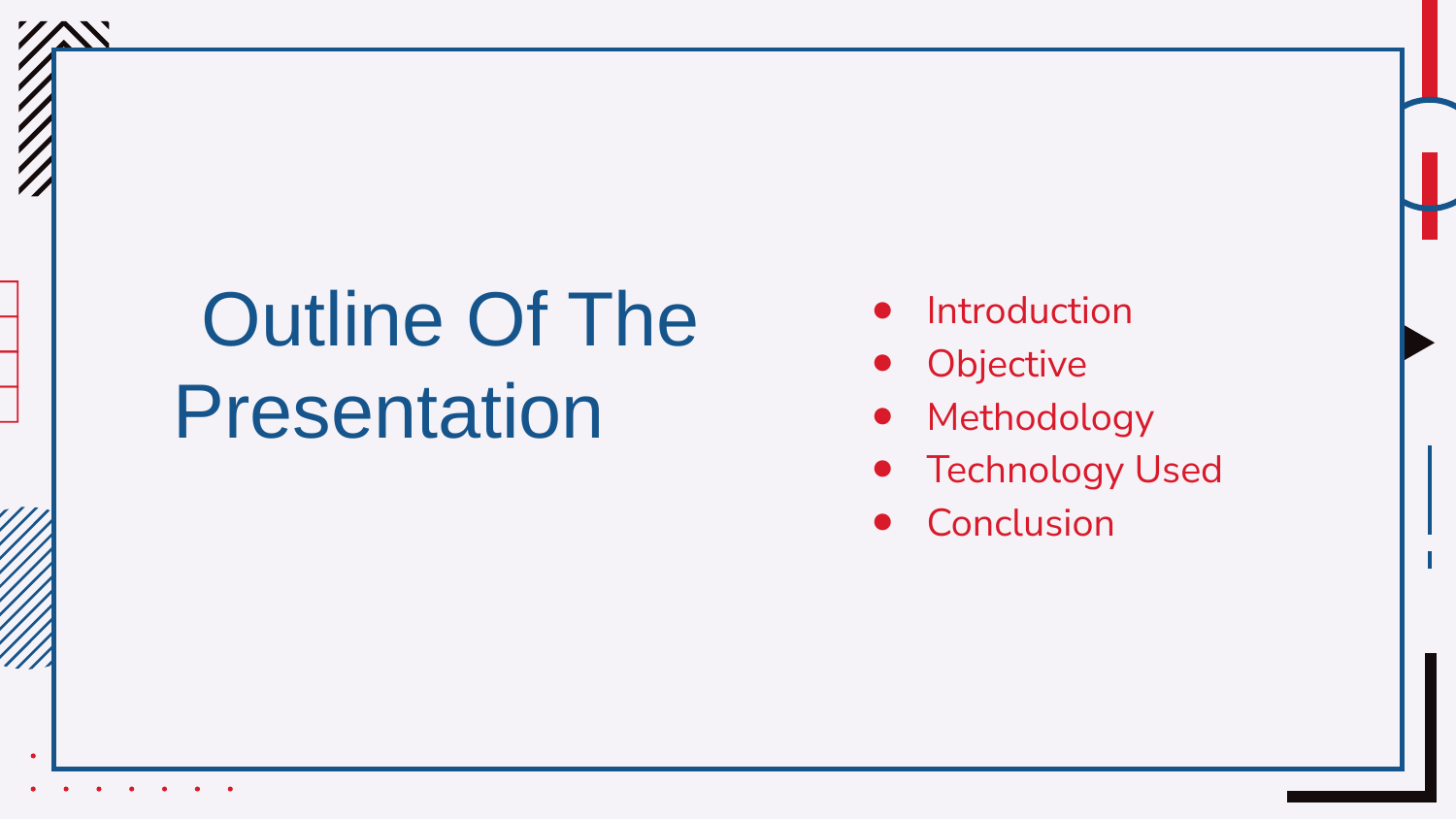

Outline Of The
Presentation
Introduction
Objective
Methodology
Technology Used
Conclusion